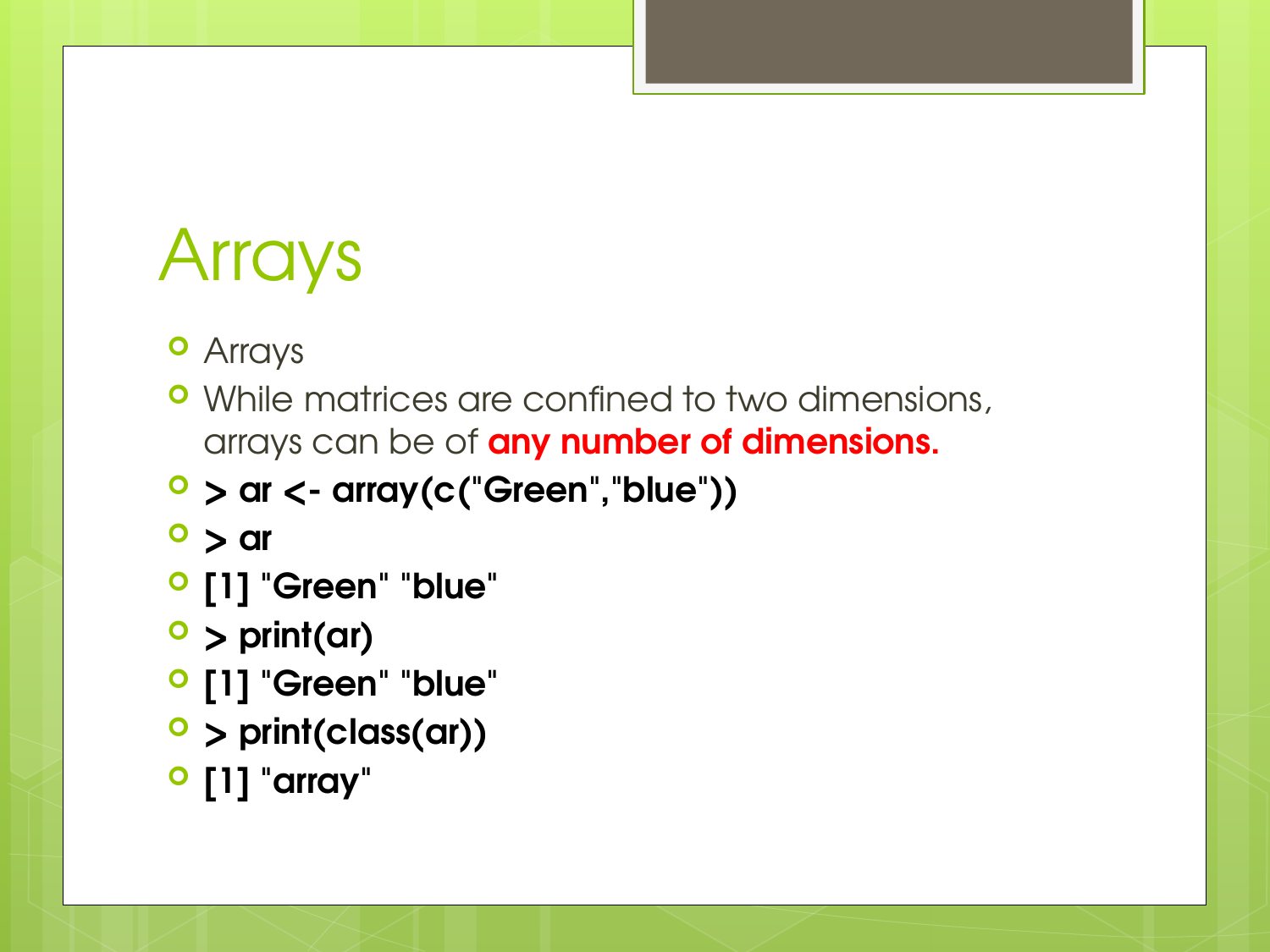

# Arrays
Arrays
While matrices are confined to two dimensions, arrays can be of any number of dimensions.
> ar <- array(c("Green","blue"))
> ar
[1] "Green" "blue"
> print(ar)
[1] "Green" "blue"
> print(class(ar))
[1] "array"